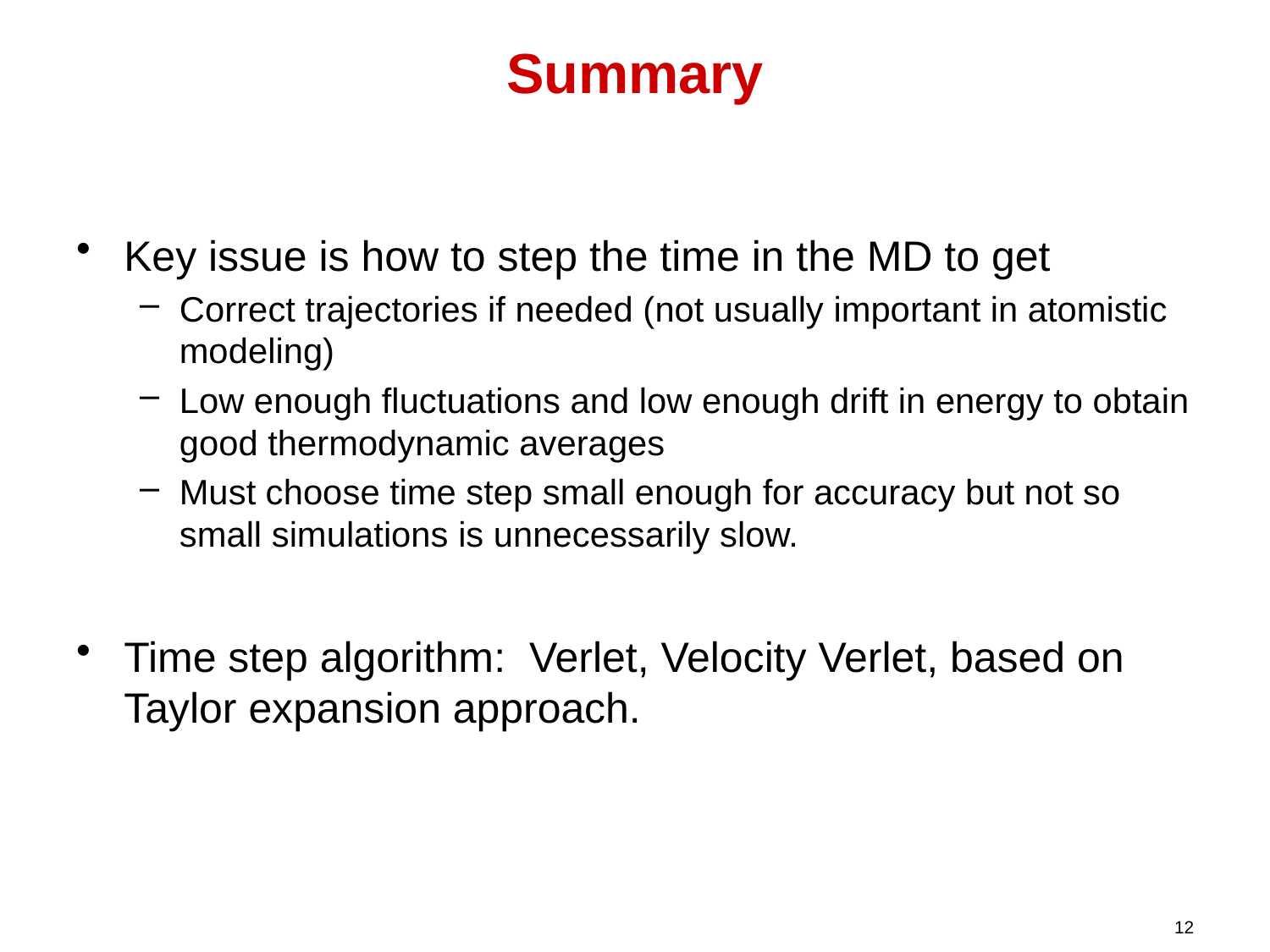

# Summary
Key issue is how to step the time in the MD to get
Correct trajectories if needed (not usually important in atomistic modeling)
Low enough fluctuations and low enough drift in energy to obtain good thermodynamic averages
Must choose time step small enough for accuracy but not so small simulations is unnecessarily slow.

Time step algorithm:  Verlet, Velocity Verlet, based on Taylor expansion approach.

12